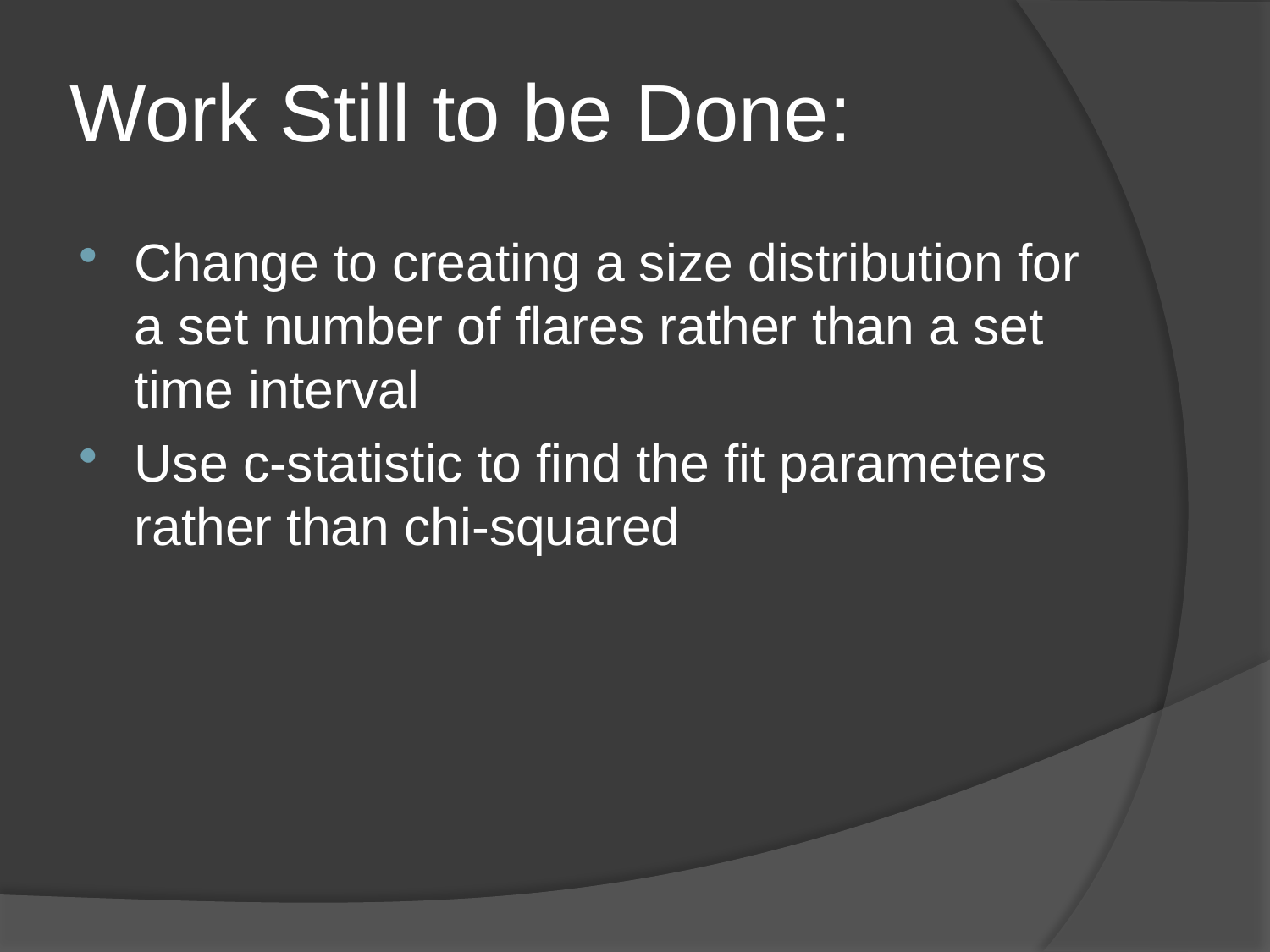

# Work Still to be Done:
Change to creating a size distribution for a set number of flares rather than a set time interval
Use c-statistic to find the fit parameters rather than chi-squared